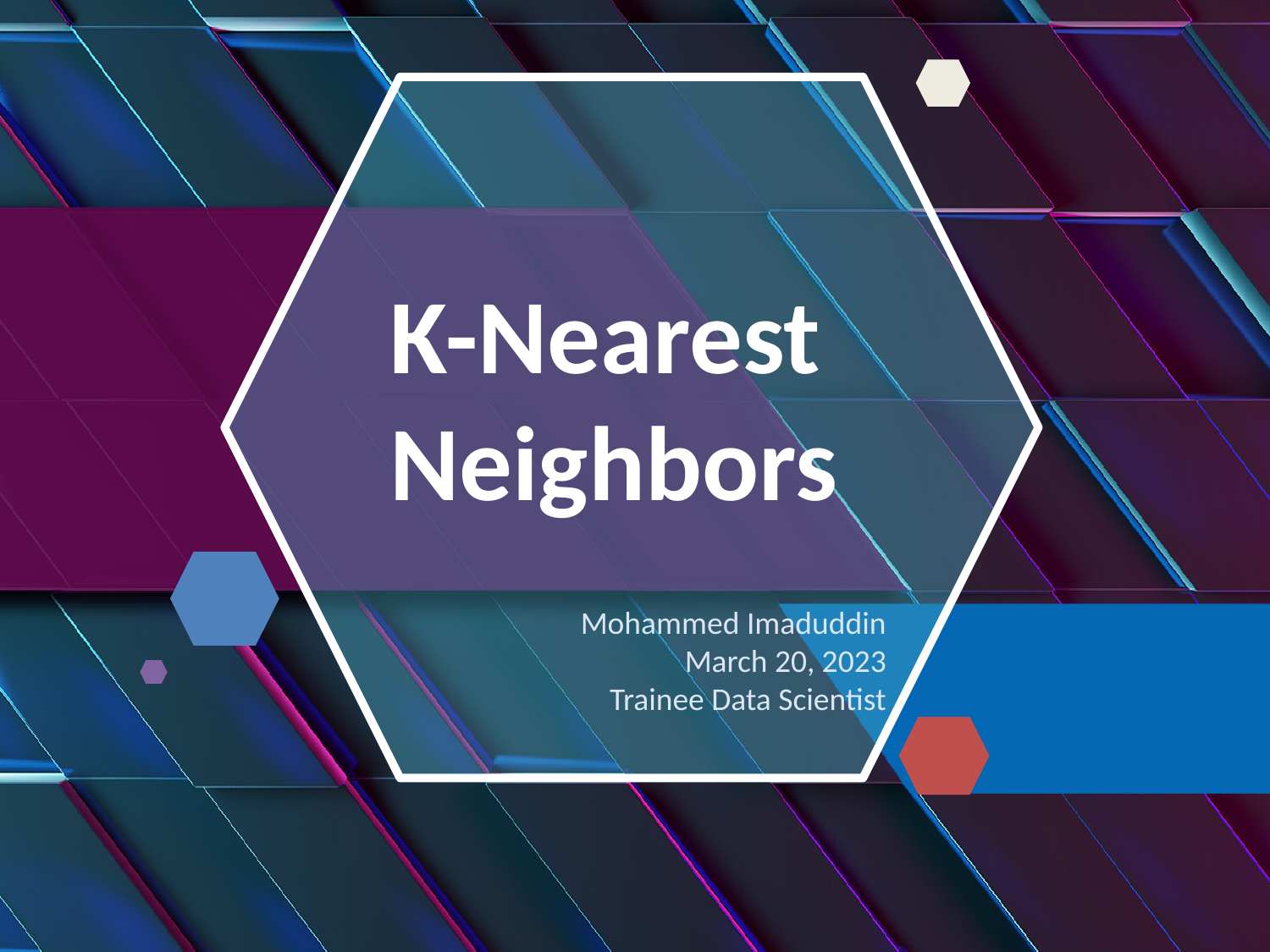

K-Nearest Neighbors

Mohammed Imaduddin
March 20, 2023
Trainee Data Scientist